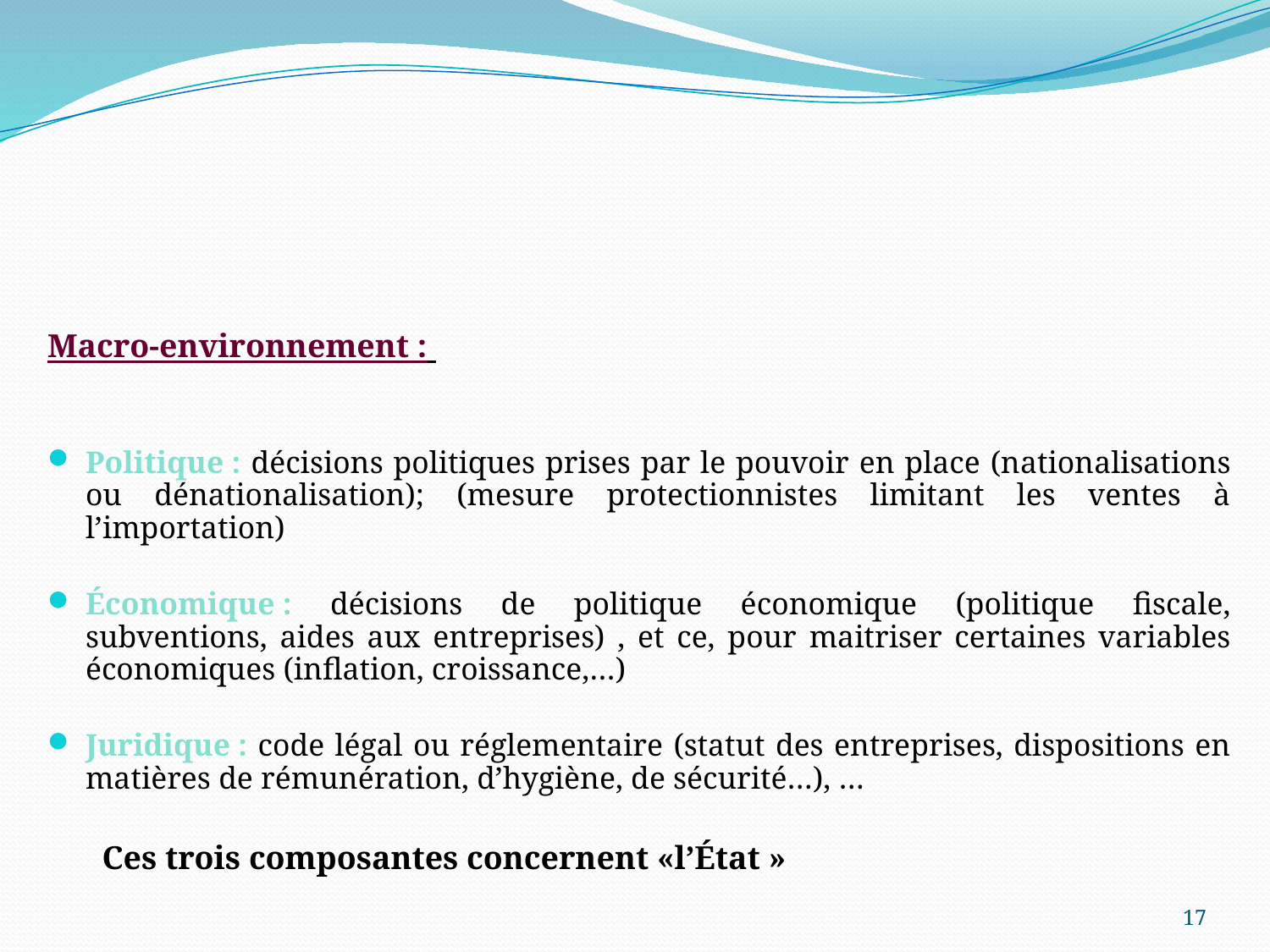

#

Macro-environnement :

Politique : décisions politiques prises par le pouvoir en place (nationalisations ou dénationalisation); (mesure protectionnistes limitant les ventes à l’importation)

Économique : décisions de politique économique (politique fiscale, subventions, aides aux entreprises) , et ce, pour maitriser certaines variables économiques (inflation, croissance,…)

Juridique : code légal ou réglementaire (statut des entreprises, dispositions en matières de rémunération, d’hygiène, de sécurité…), …

Ces trois composantes concernent «l’État »
17